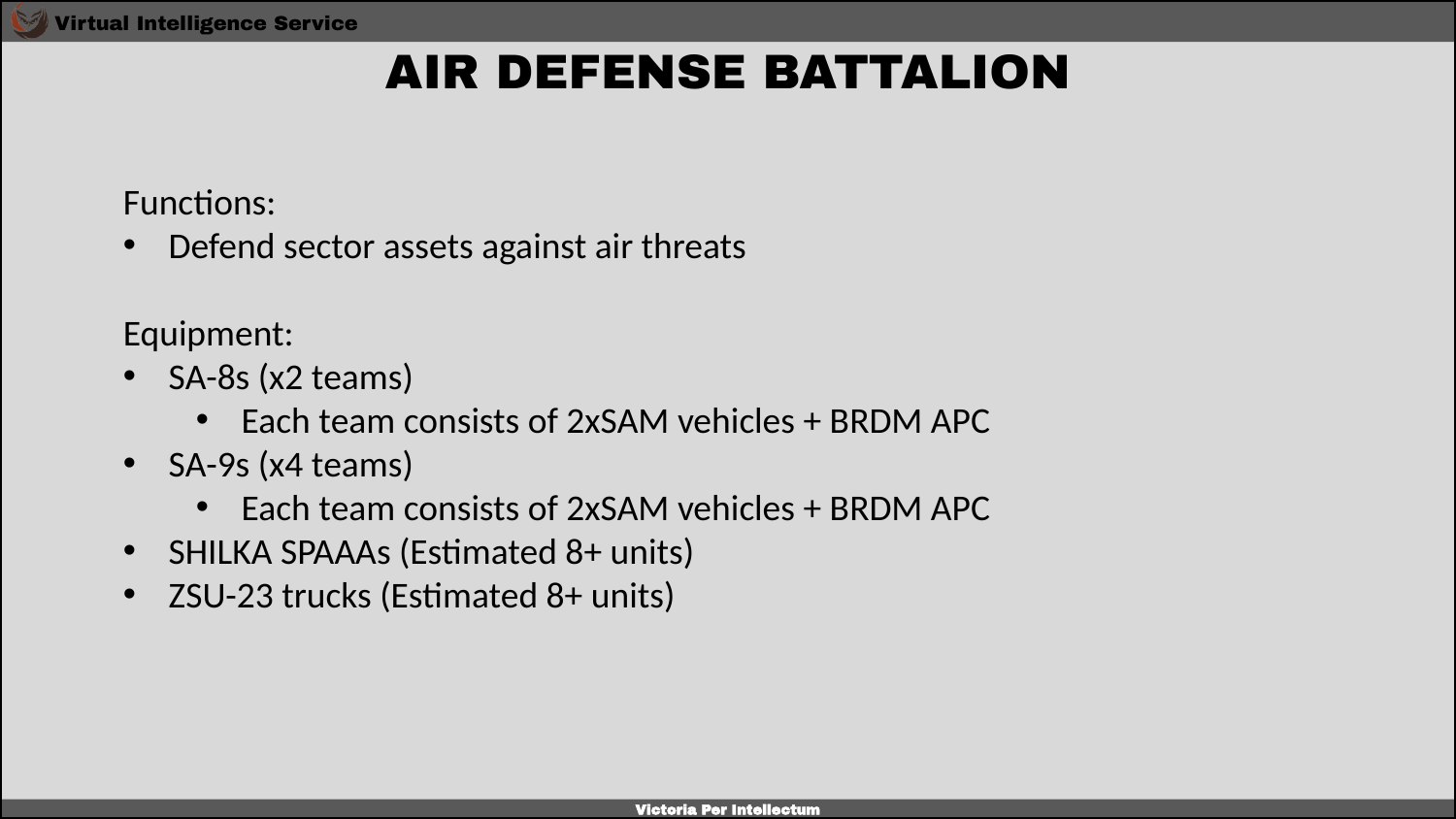

# AIR DEFENSE BATTALION
Front brigade #1
FLOT
Functions:
Defend sector assets against air threats

Equipment:
SA-8s (x2 teams)
Each team consists of 2xSAM vehicles + BRDM APC
SA-9s (x4 teams)
Each team consists of 2xSAM vehicles + BRDM APC
SHILKA SPAAAs (Estimated 8+ units)
ZSU-23 trucks (Estimated 8+ units)

Special Operations Regiment
Recon Regiment
Air Defense Division
Airborne Brigade

SA-8 BN
BN
Rocket Artillery Brigade
Motorized Division
Mechanized Division
Missile Brigade
ROCKETARTY BN
BN

BN
LOGISTIC BN
BN
ARTY BN
BN
DIV HQ

BN
BN
SA-15 BN
BN
BN
Rear brigade
Front brigade #2